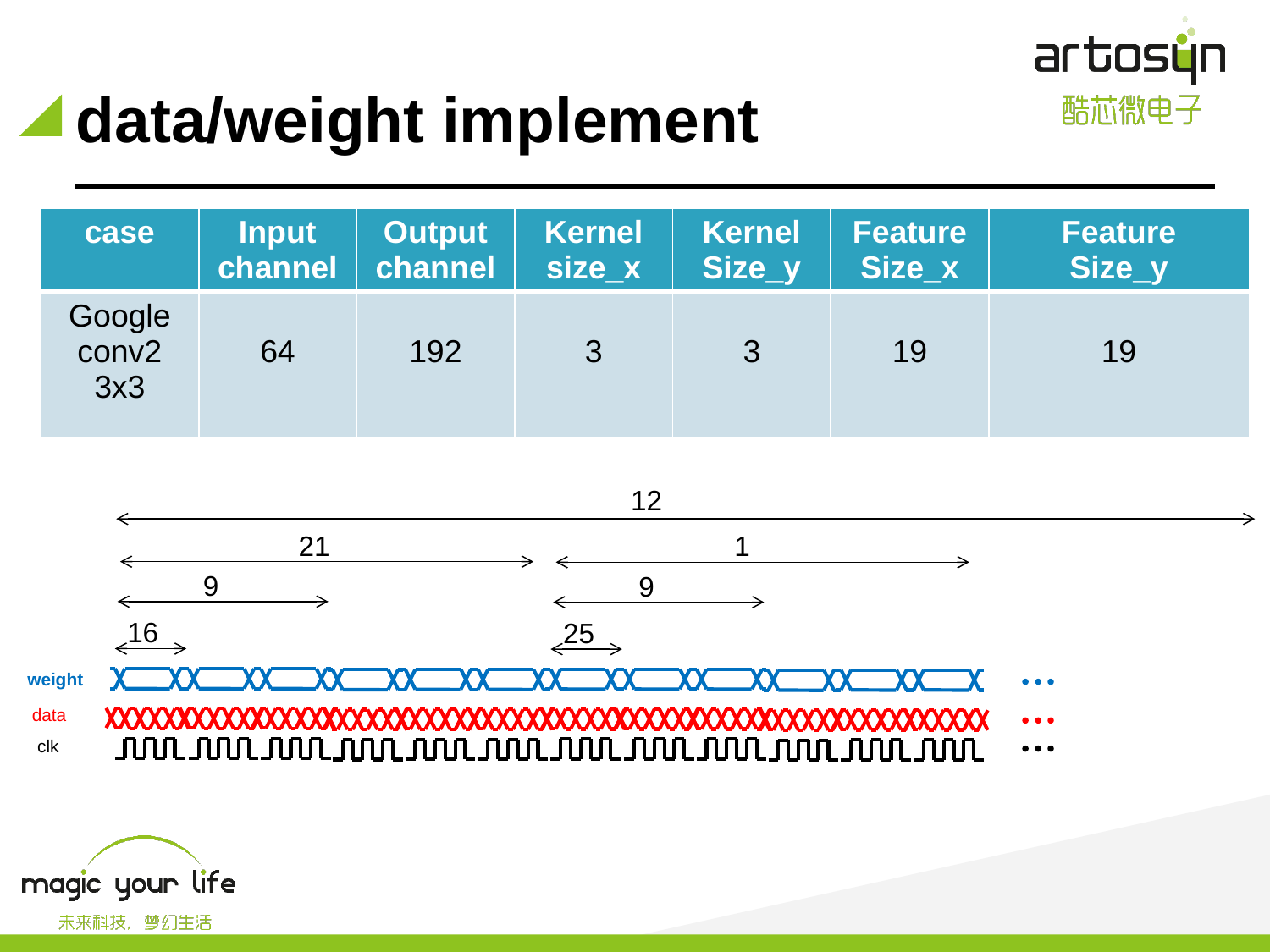

# data/weight implement
| case | Input channel | Output channel | Kernel size\_x | Kernel Size\_y | Feature Size\_x | Feature Size\_y |
| --- | --- | --- | --- | --- | --- | --- |
| Google conv2 3x3 | 64 | 192 | 3 | 3 | 19 | 19 |
12
21
1
9
9
16
25
weight

data

clk